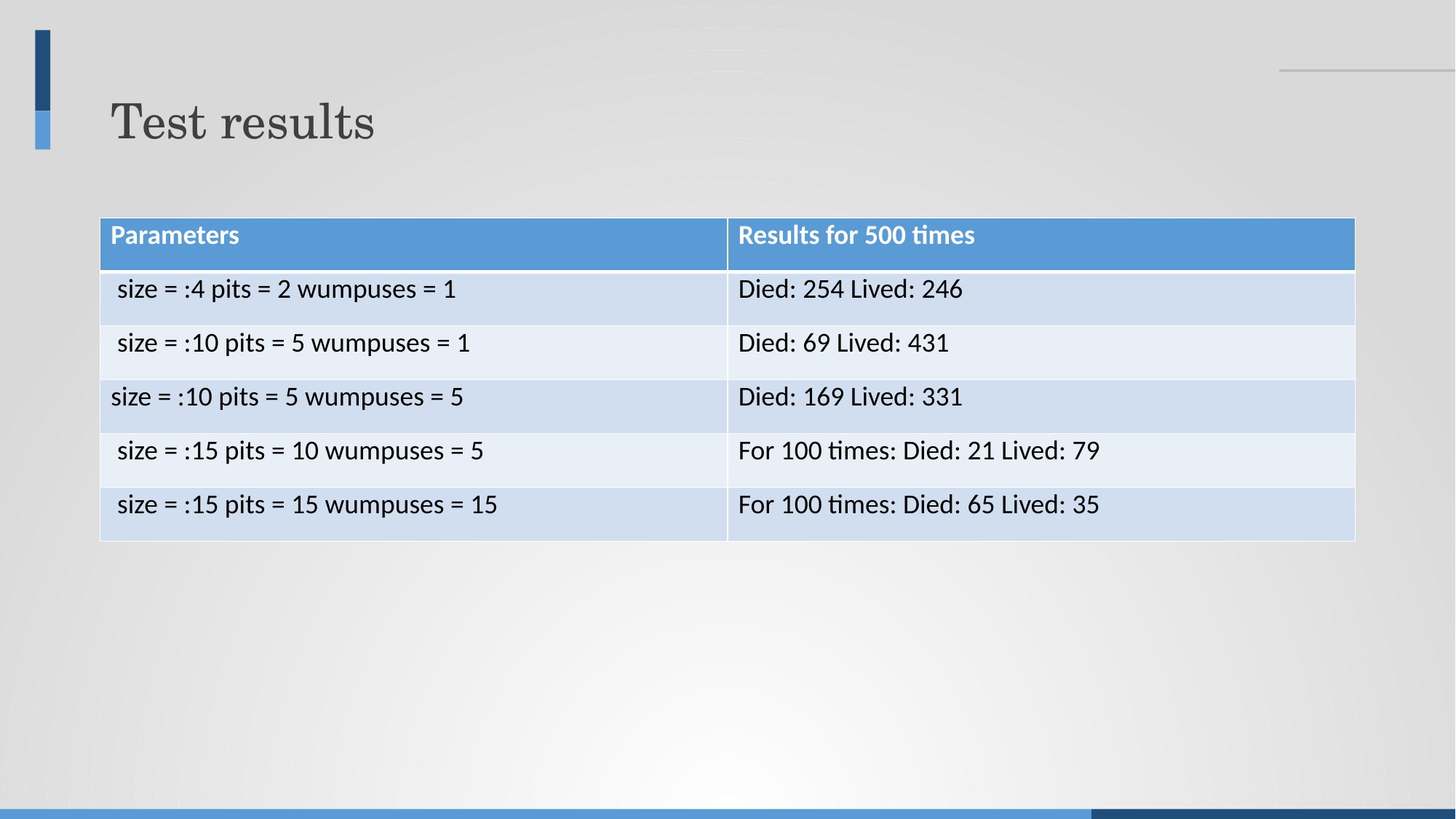

# Test results
| Parameters | Results for 500 times |
| --- | --- |
| size = :4 pits = 2 wumpuses = 1 | Died: 254 Lived: 246 |
| size = :10 pits = 5 wumpuses = 1 | Died: 69 Lived: 431 |
| size = :10 pits = 5 wumpuses = 5 | Died: 169 Lived: 331 |
| size = :15 pits = 10 wumpuses = 5 | For 100 times: Died: 21 Lived: 79 |
| size = :15 pits = 15 wumpuses = 15 | For 100 times: Died: 65 Lived: 35 |